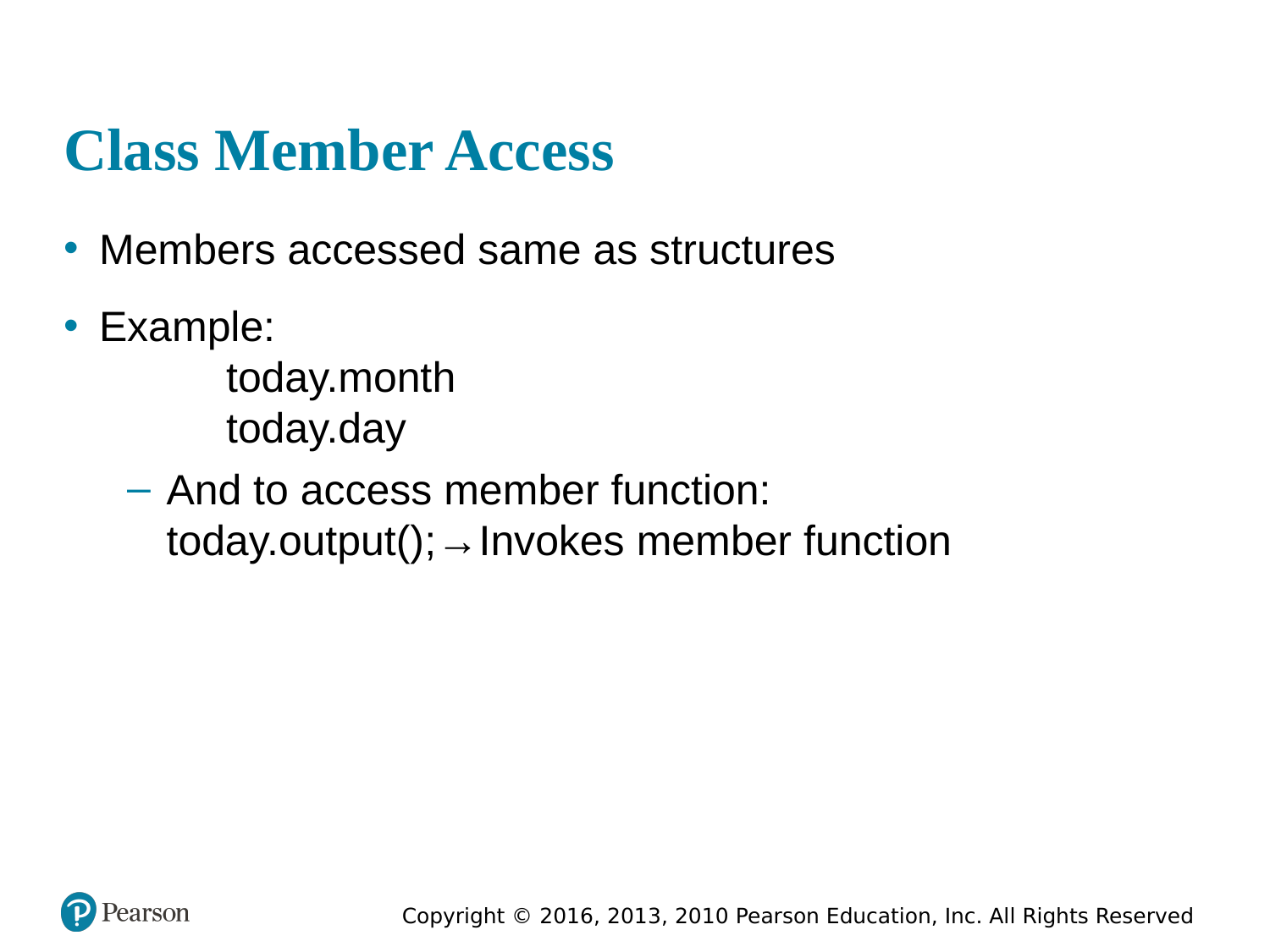

# Class Member Access
Members accessed same as structures
Example:
	today.month
	today.day
And to access member function:
today.output();→Invokes member function